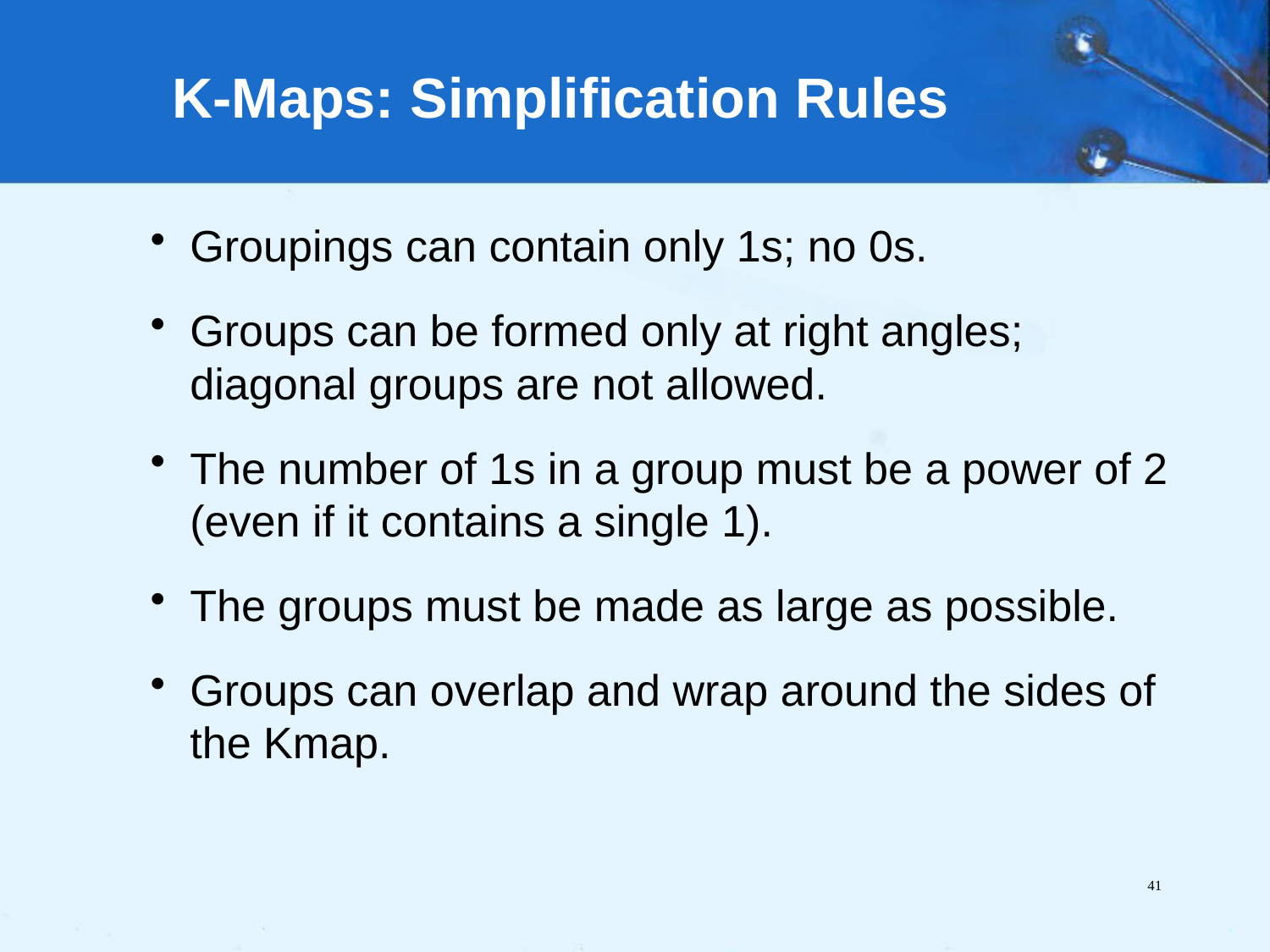

# K-Maps: Simplification Rules
Groupings can contain only 1s; no 0s.
Groups can be formed only at right angles; diagonal groups are not allowed.
The number of 1s in a group must be a power of 2  (even if it contains a single 1).
The groups must be made as large as possible.
Groups can overlap and wrap around the sides of the Kmap.
41